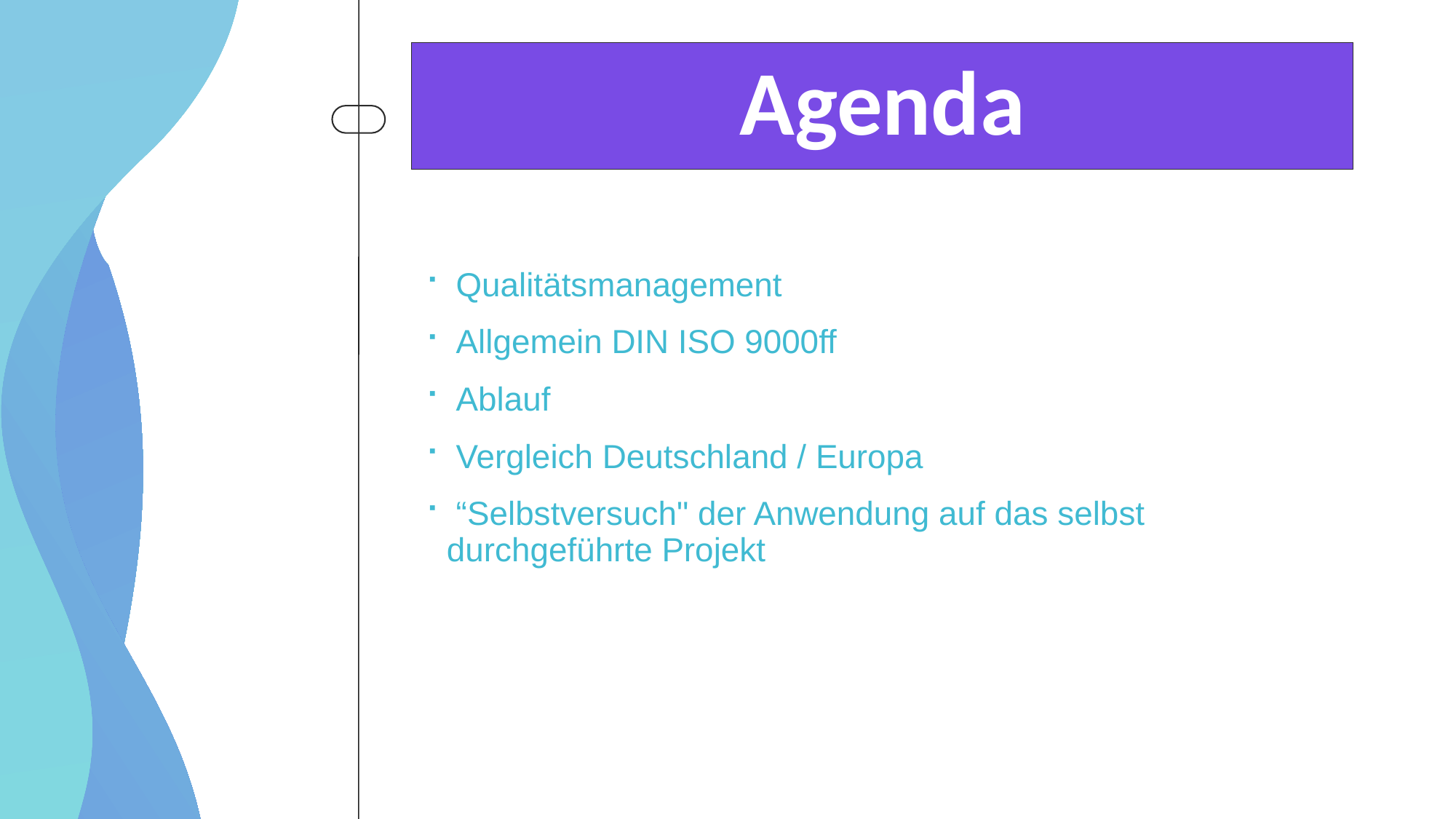

Agenda

 Qualitätsmanagement
 Allgemein DIN ISO 9000ff
 Ablauf
 Vergleich Deutschland / Europa
 “Selbstversuch" der Anwendung auf das selbst durchgeführte Projekt